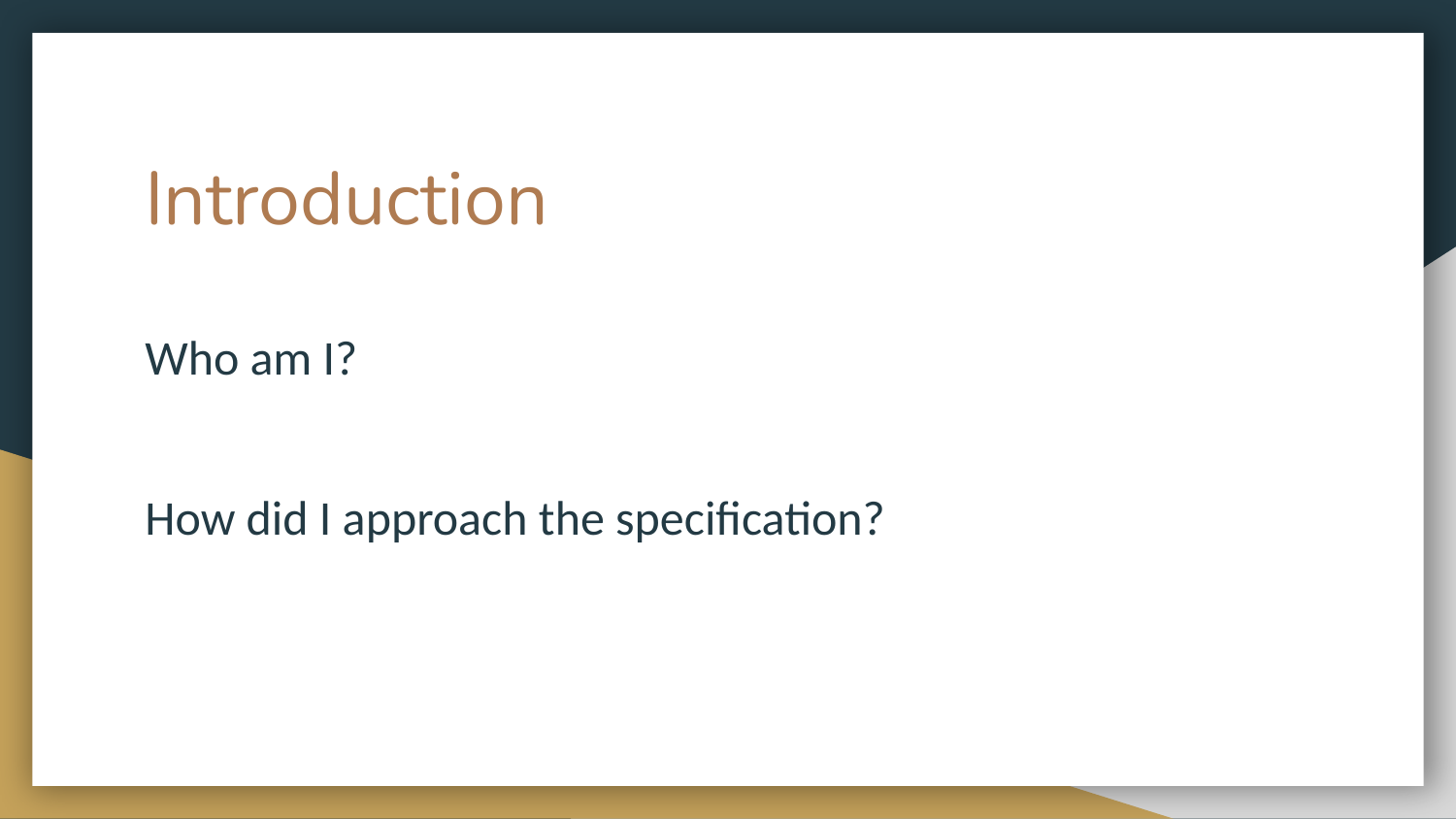

# Introduction
Who am I?

How did I approach the specification?